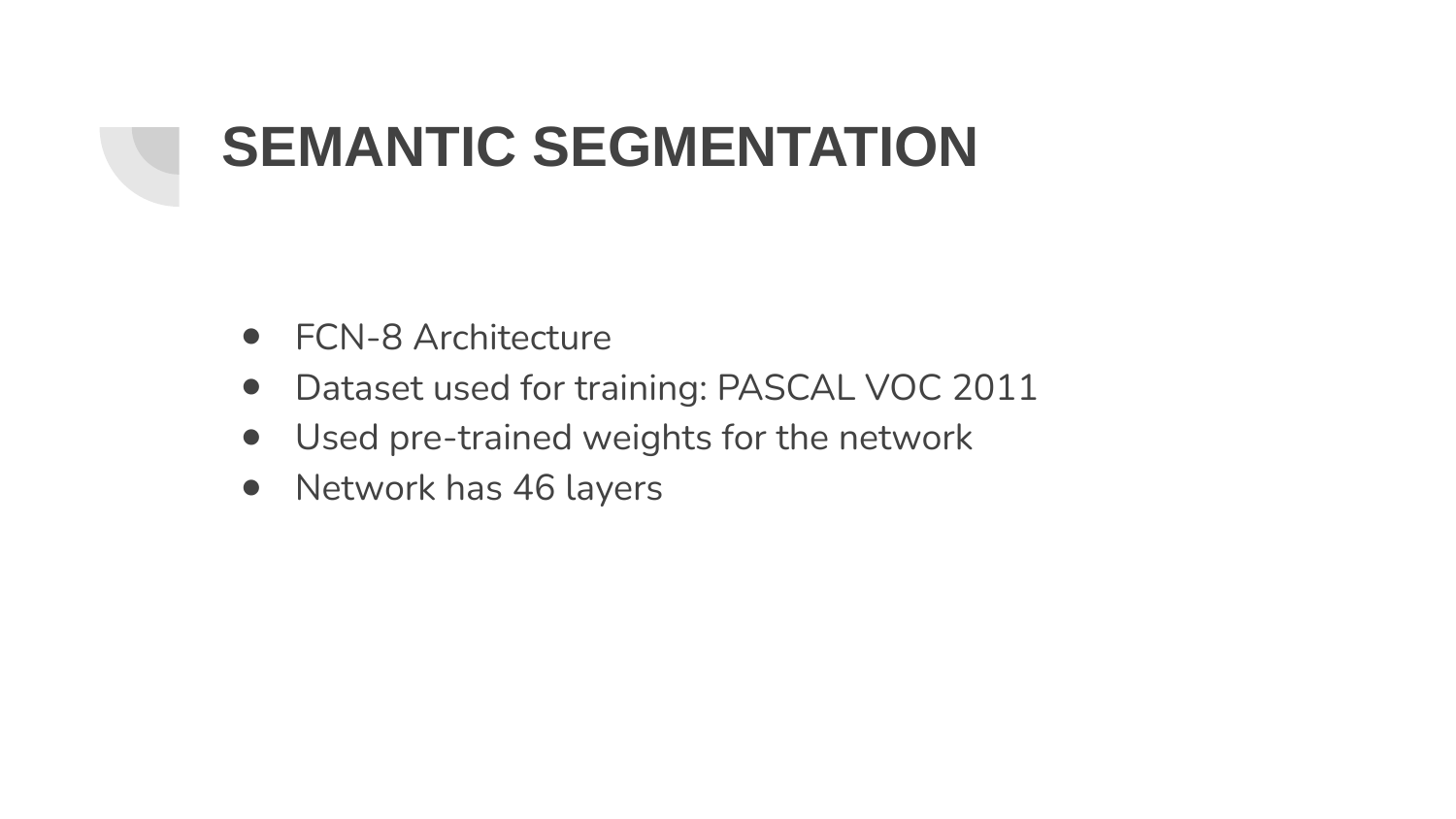

# SEMANTIC SEGMENTATION
FCN-8 Architecture
Dataset used for training: PASCAL VOC 2011
Used pre-trained weights for the network
Network has 46 layers